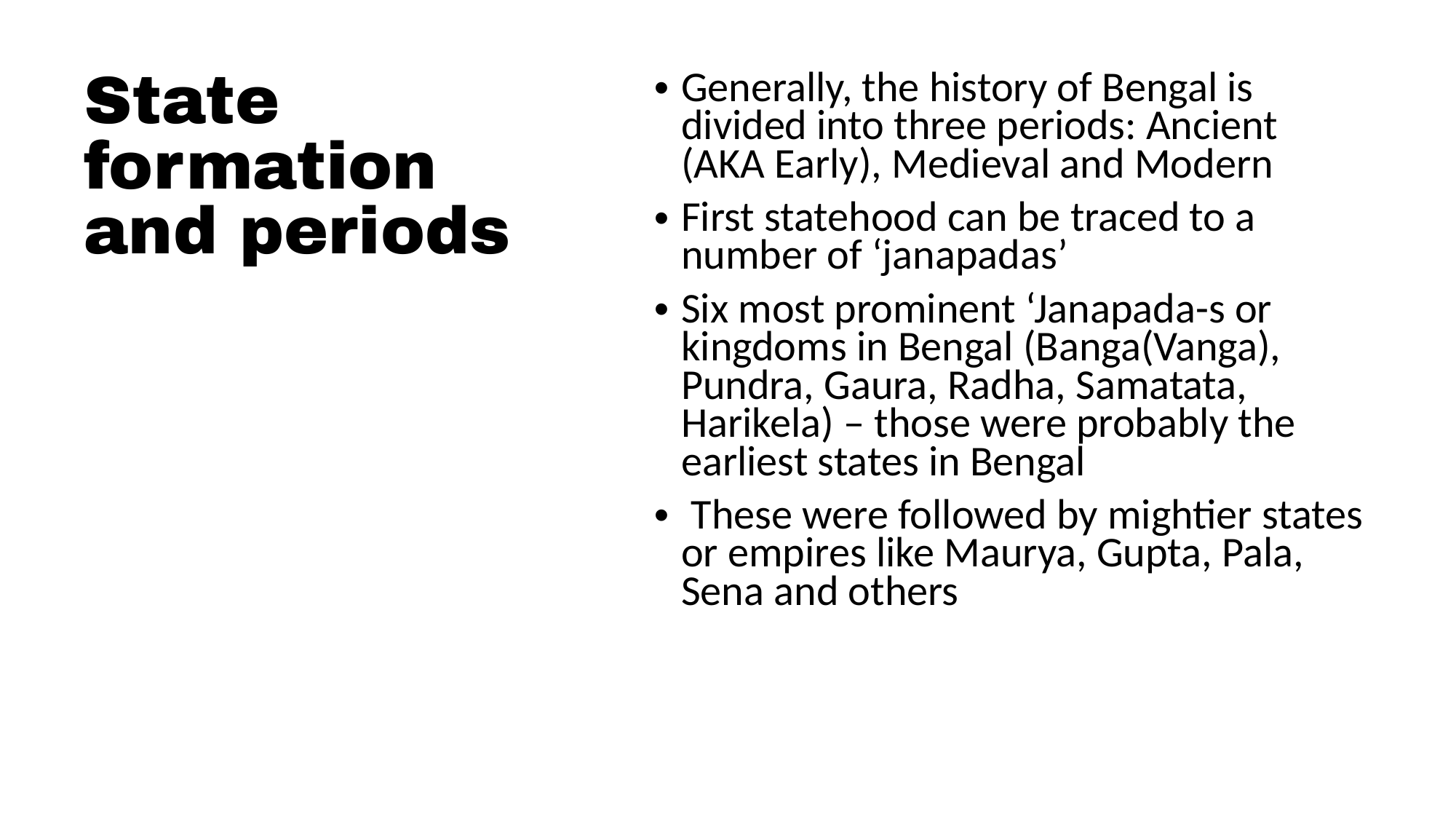

# State formation and periods
Generally, the history of Bengal is divided into three periods: Ancient (AKA Early), Medieval and Modern
First statehood can be traced to a number of ‘janapadas’
Six most prominent ‘Janapada-s or kingdoms in Bengal (Banga(Vanga), Pundra, Gaura, Radha, Samatata, Harikela) – those were probably the earliest states in Bengal
 These were followed by mightier states or empires like Maurya, Gupta, Pala, Sena and others